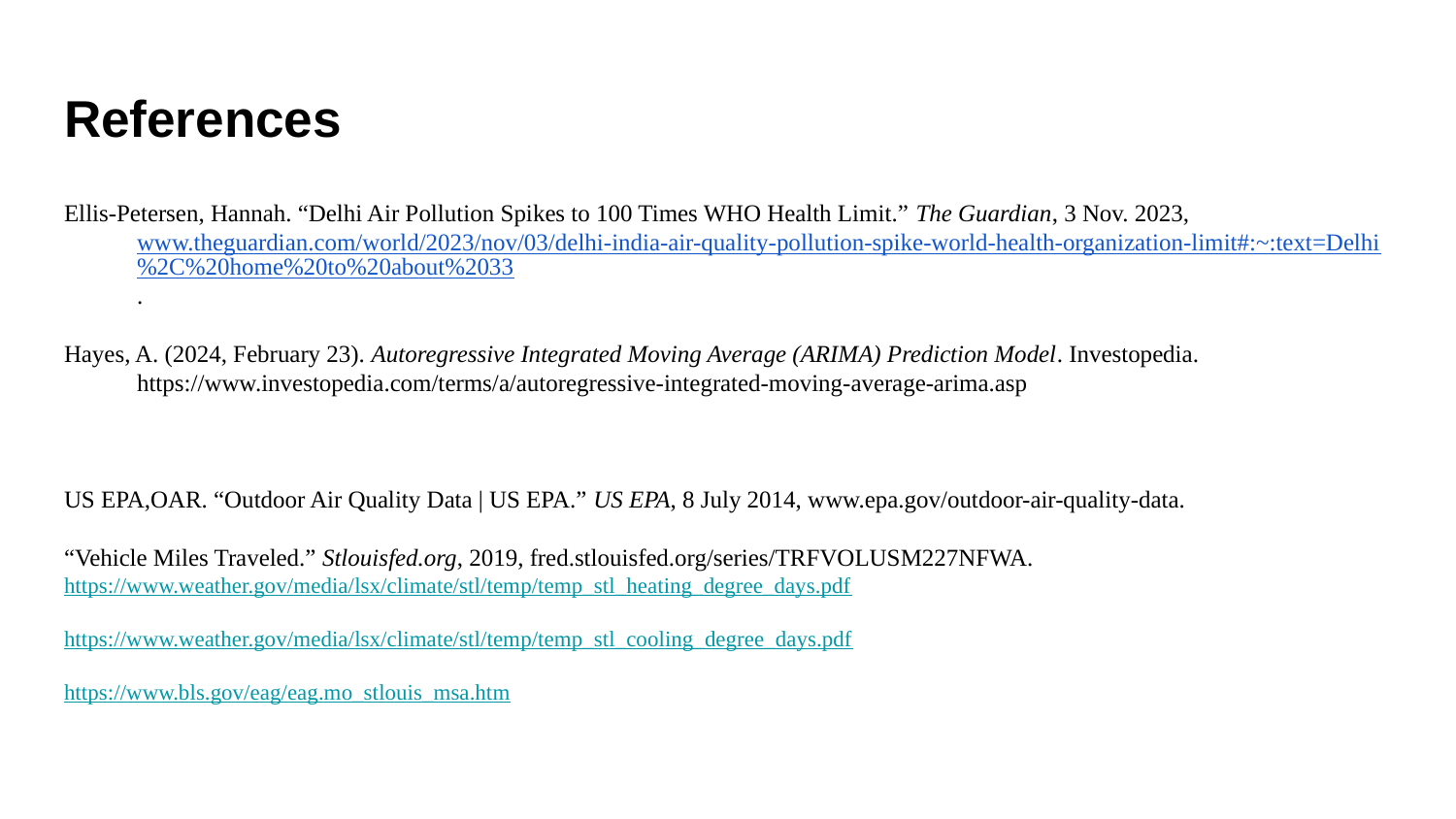

# References
Ellis-Petersen, Hannah. “Delhi Air Pollution Spikes to 100 Times WHO Health Limit.” The Guardian, 3 Nov. 2023, www.theguardian.com/world/2023/nov/03/delhi-india-air-quality-pollution-spike-world-health-organization-limit#:~:text=Delhi%2C%20home%20to%20about%2033.

Hayes, A. (2024, February 23). Autoregressive Integrated Moving Average (ARIMA) Prediction Model. Investopedia. https://www.investopedia.com/terms/a/autoregressive-integrated-moving-average-arima.asp

US EPA,OAR. “Outdoor Air Quality Data | US EPA.” US EPA, 8 July 2014, www.epa.gov/outdoor-air-quality-data.
“Vehicle Miles Traveled.” Stlouisfed.org, 2019, fred.stlouisfed.org/series/TRFVOLUSM227NFWA.
https://www.weather.gov/media/lsx/climate/stl/temp/temp_stl_heating_degree_days.pdf

https://www.weather.gov/media/lsx/climate/stl/temp/temp_stl_cooling_degree_days.pdf

https://www.bls.gov/eag/eag.mo_stlouis_msa.htm